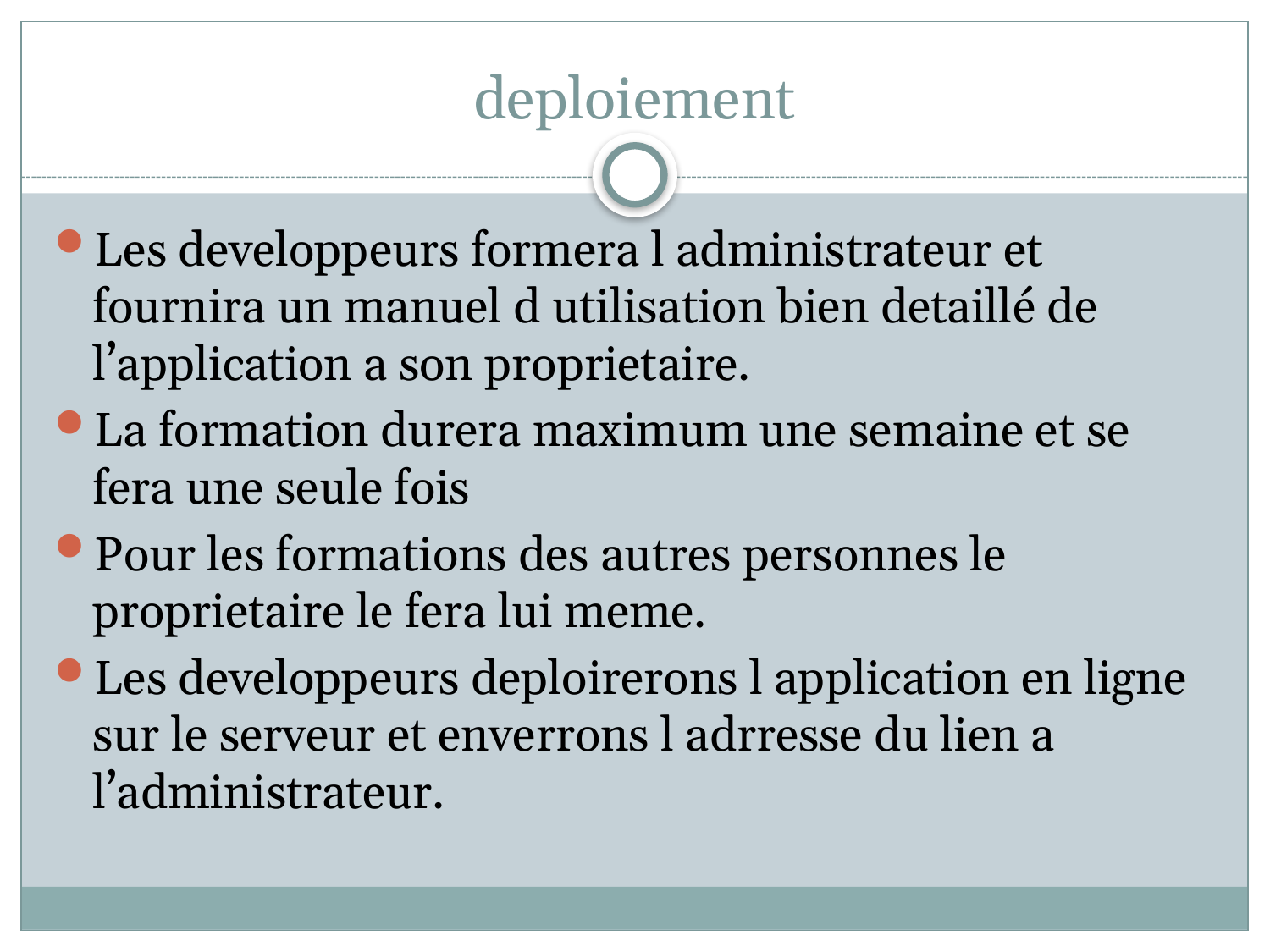

# deploiement
Les developpeurs formera l administrateur et fournira un manuel d utilisation bien detaillé de l’application a son proprietaire.
La formation durera maximum une semaine et se fera une seule fois
Pour les formations des autres personnes le proprietaire le fera lui meme.
Les developpeurs deploirerons l application en ligne sur le serveur et enverrons l adrresse du lien a l’administrateur.